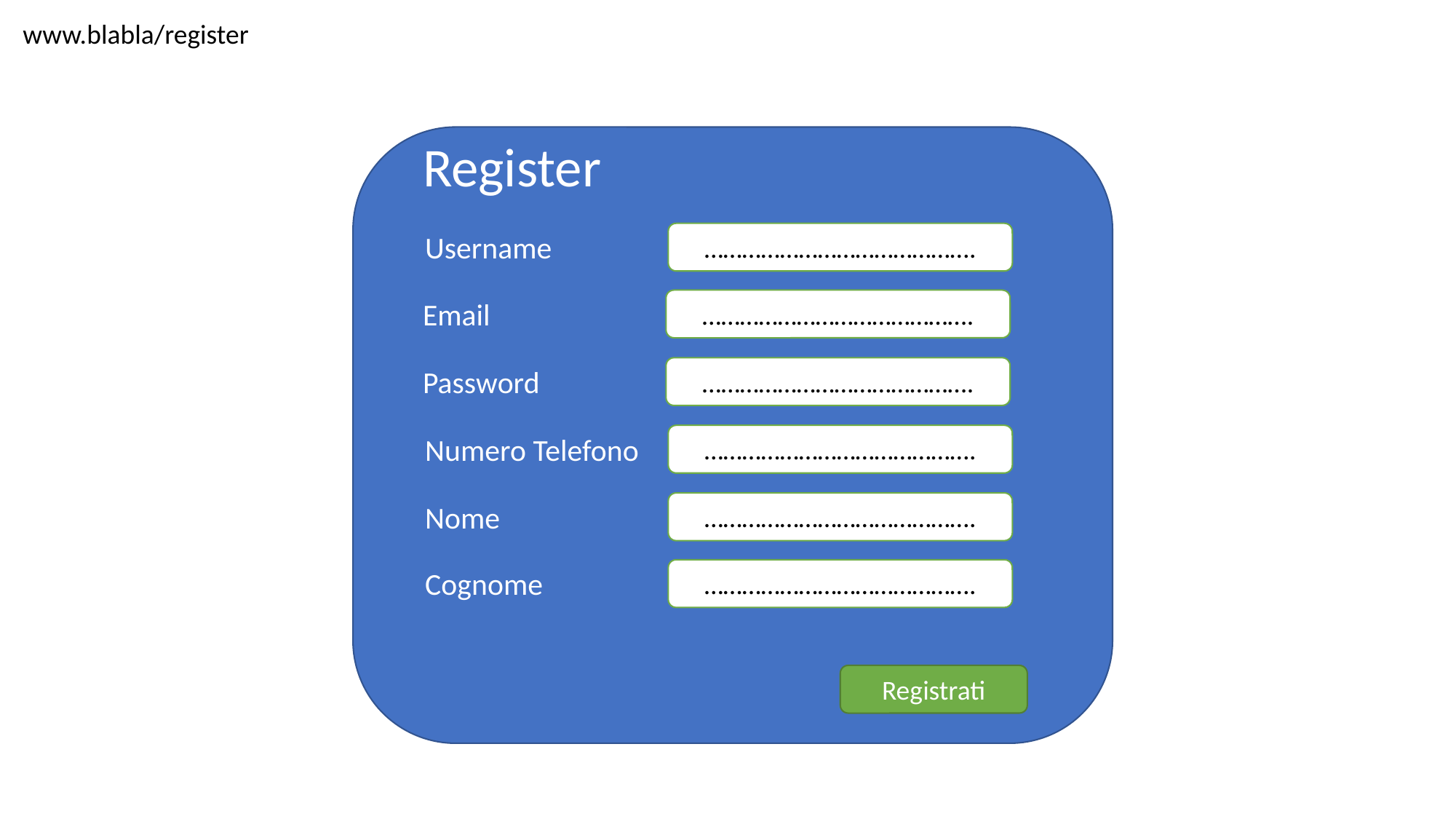

www.blabla/register

Register
Username
…………………………………….
Email
…………………………………….
Password
…………………………………….
Numero Telefono
…………………………………….
Nome
…………………………………….
Cognome
…………………………………….
Registrati